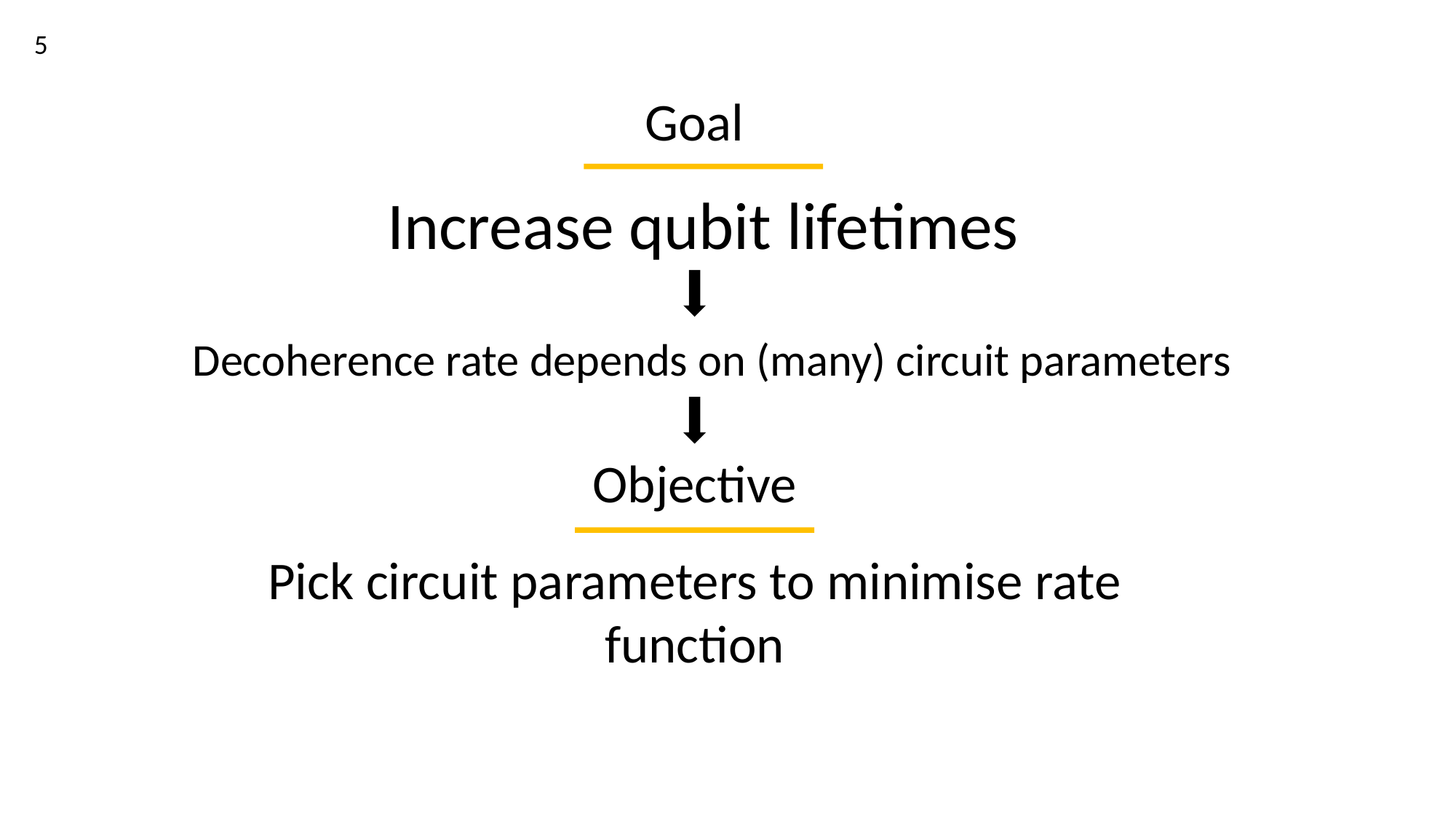

5
Goal

Increase qubit lifetimes

Decoherence rate depends on (many) circuit parameters

Objective

Pick circuit parameters to minimise rate function